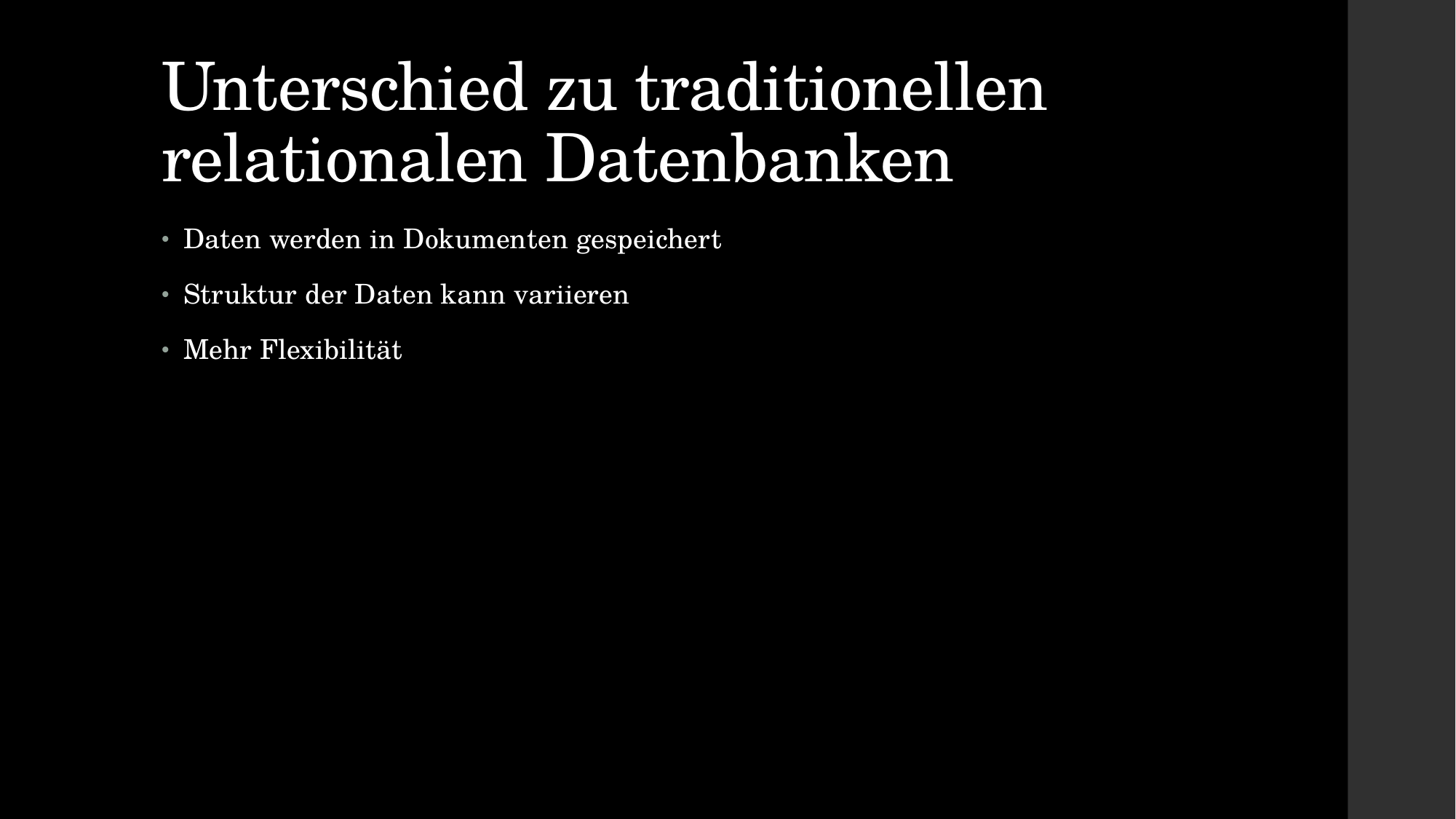

# Unterschied zu traditionellen relationalen Datenbanken
Daten werden in Dokumenten gespeichert
Struktur der Daten kann variieren
Mehr Flexibilität